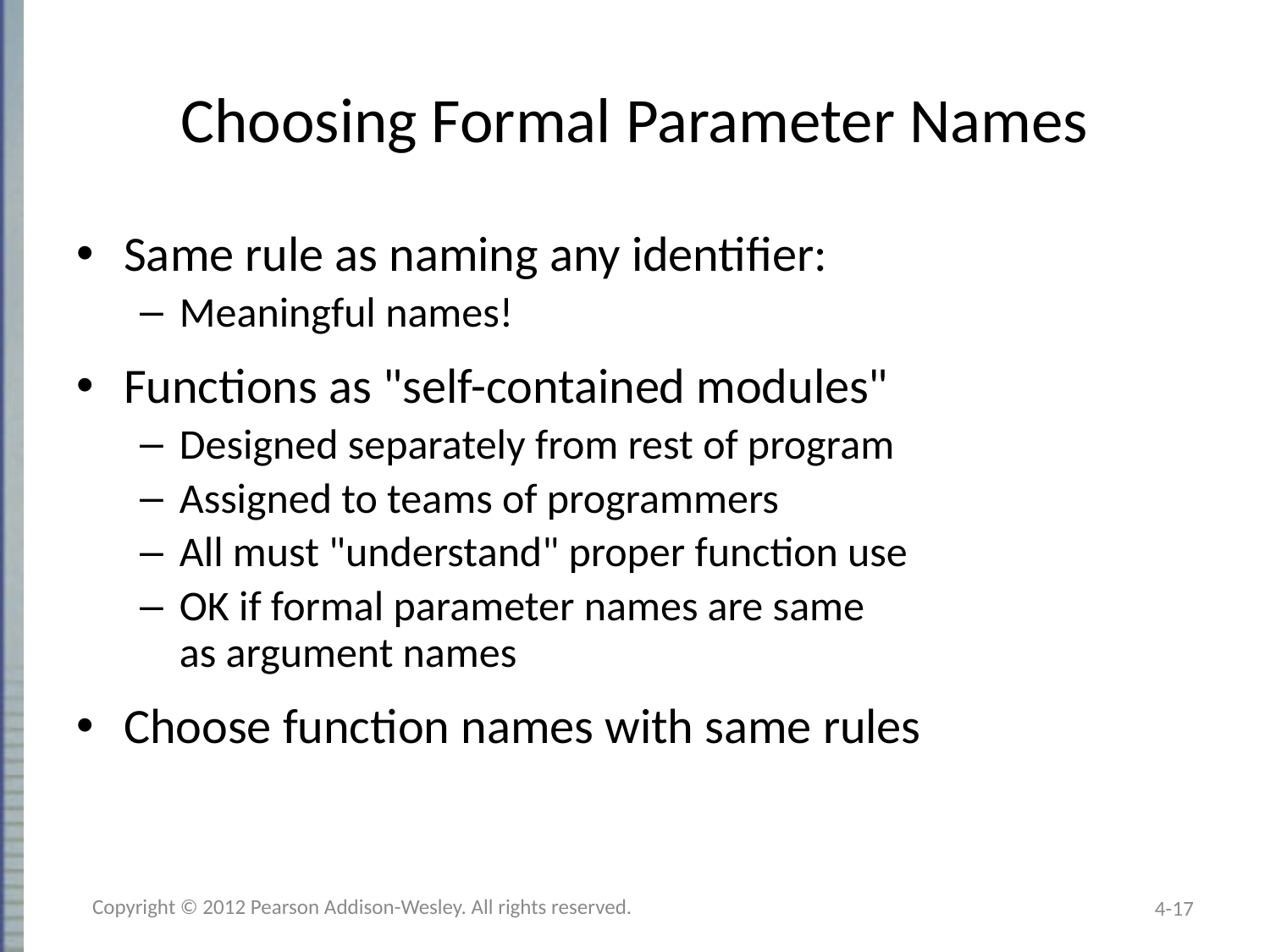

# Choosing Formal Parameter Names
Same rule as naming any identifier:
Meaningful names!
Functions as "self-contained modules"
Designed separately from rest of program
Assigned to teams of programmers
All must "understand" proper function use
OK if formal parameter names are same
as argument names
Choose function names with same rules
Copyright © 2012 Pearson Addison-Wesley. All rights reserved.
4-17